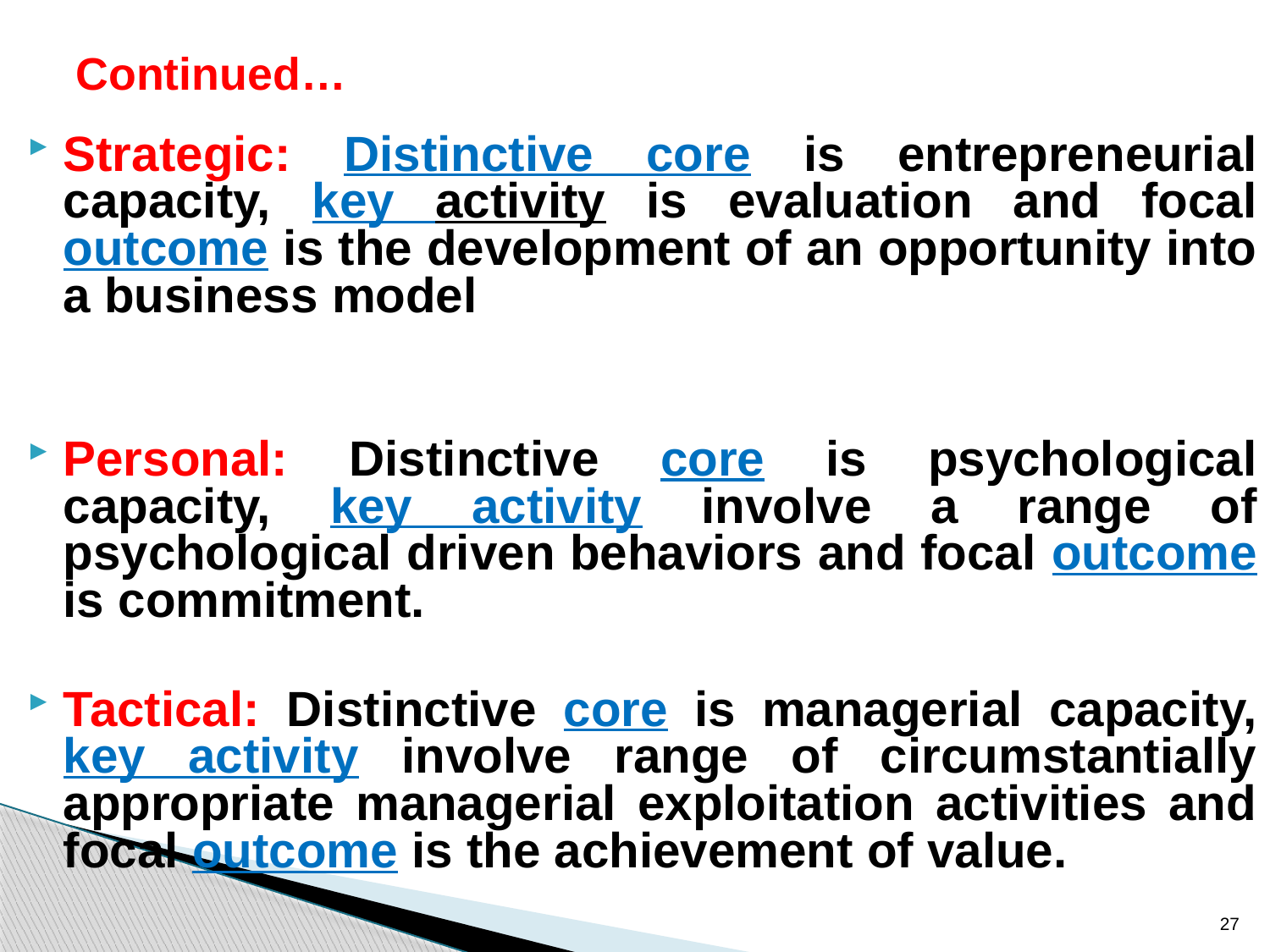

# Continued…
Strategic: Distinctive core is entrepreneurial capacity, key activity is evaluation and focal outcome is the development of an opportunity into a business model

Personal: Distinctive core is psychological capacity, key activity involve a range of psychological driven behaviors and focal outcome is commitment.

Tactical: Distinctive core is managerial capacity, key activity involve range of circumstantially appropriate managerial exploitation activities and focal outcome is the achievement of value.

27